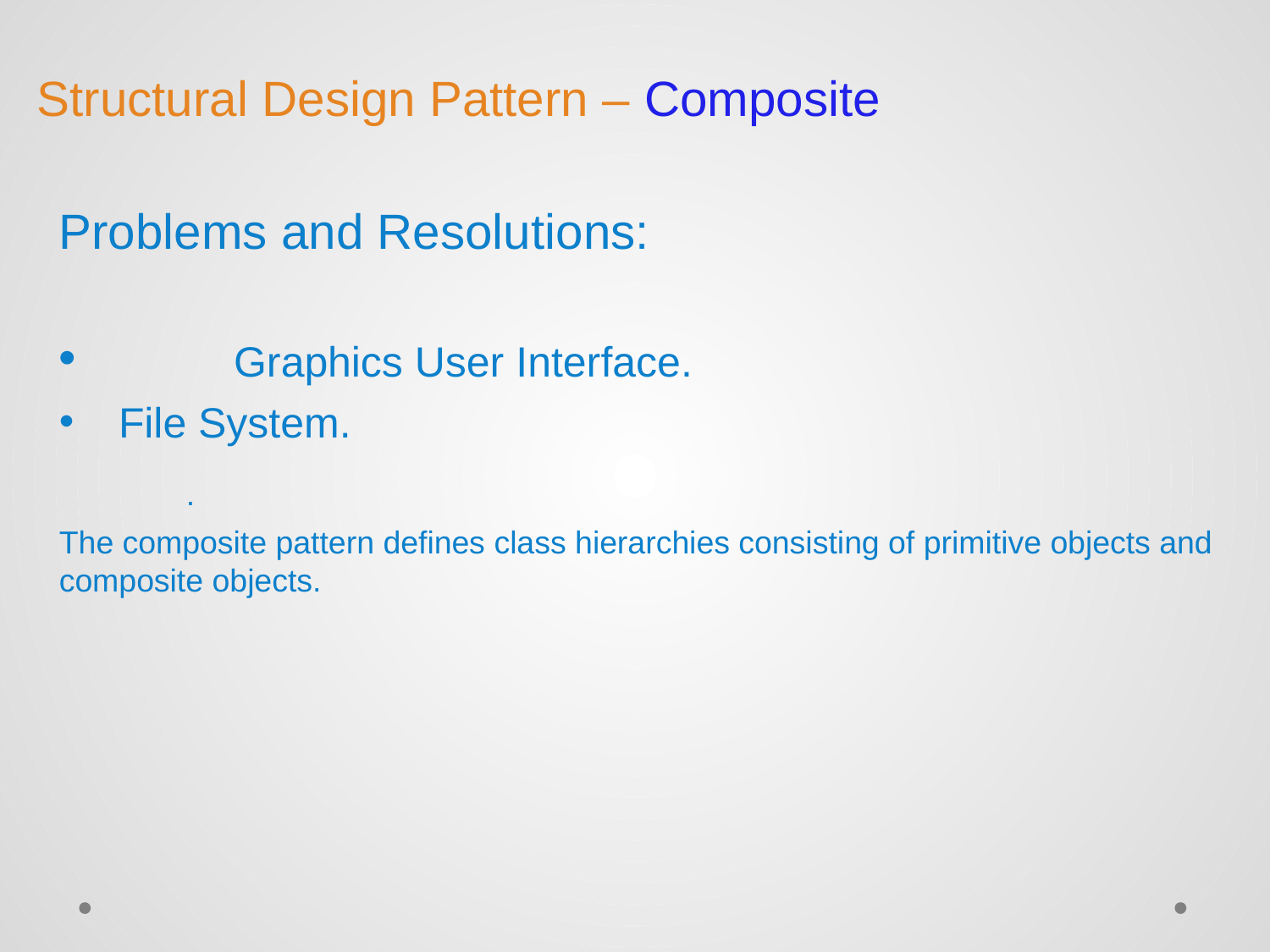

# Structural Design Pattern – Composite
Problems and Resolutions:
	Graphics User Interface.
 File System.
	.
The composite pattern defines class hierarchies consisting of primitive objects and composite objects.